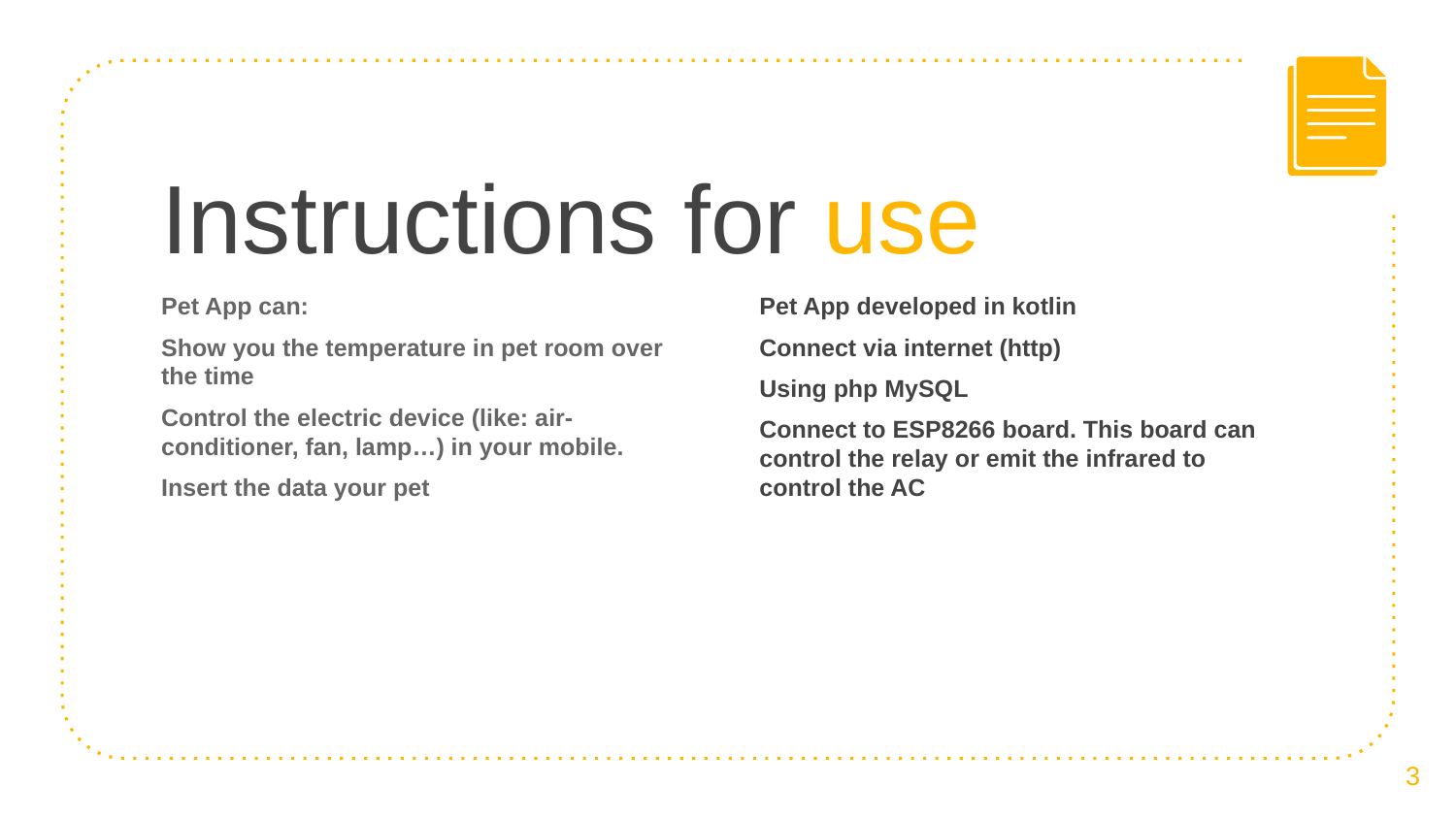

# Instructions for use
Pet App can:
Show you the temperature in pet room over the time
Control the electric device (like: air-conditioner, fan, lamp…) in your mobile.
Insert the data your pet

Pet App developed in kotlin
Connect via internet (http)
Using php MySQL
Connect to ESP8266 board. This board can control the relay or emit the infrared to control the AC

3